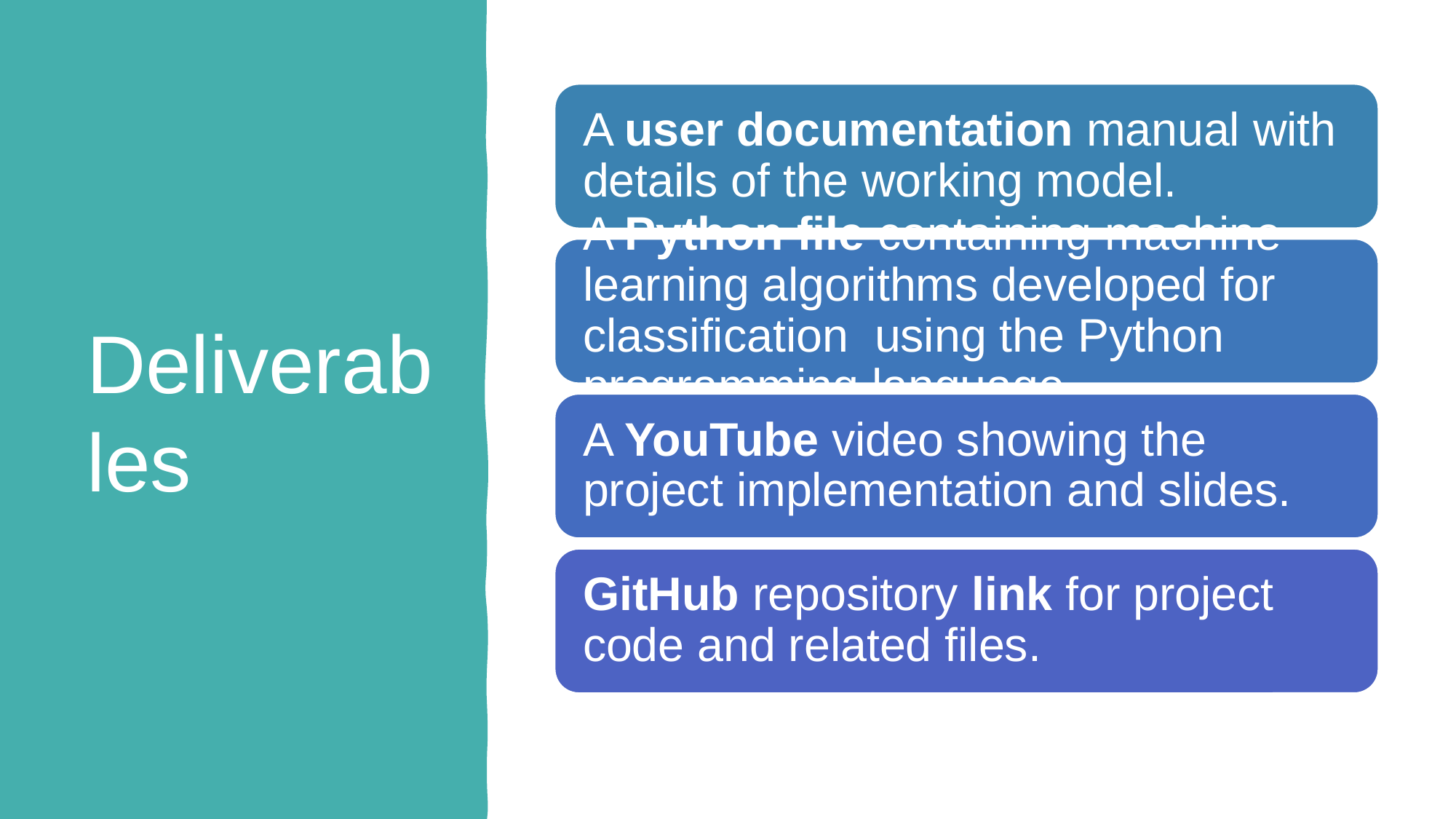

# Deliverables
A user documentation manual with details of the working model.
A Python file containing machine learning algorithms developed for classification  using the Python programming language.
A YouTube video showing the project implementation and slides.
GitHub repository link for project code and related files.